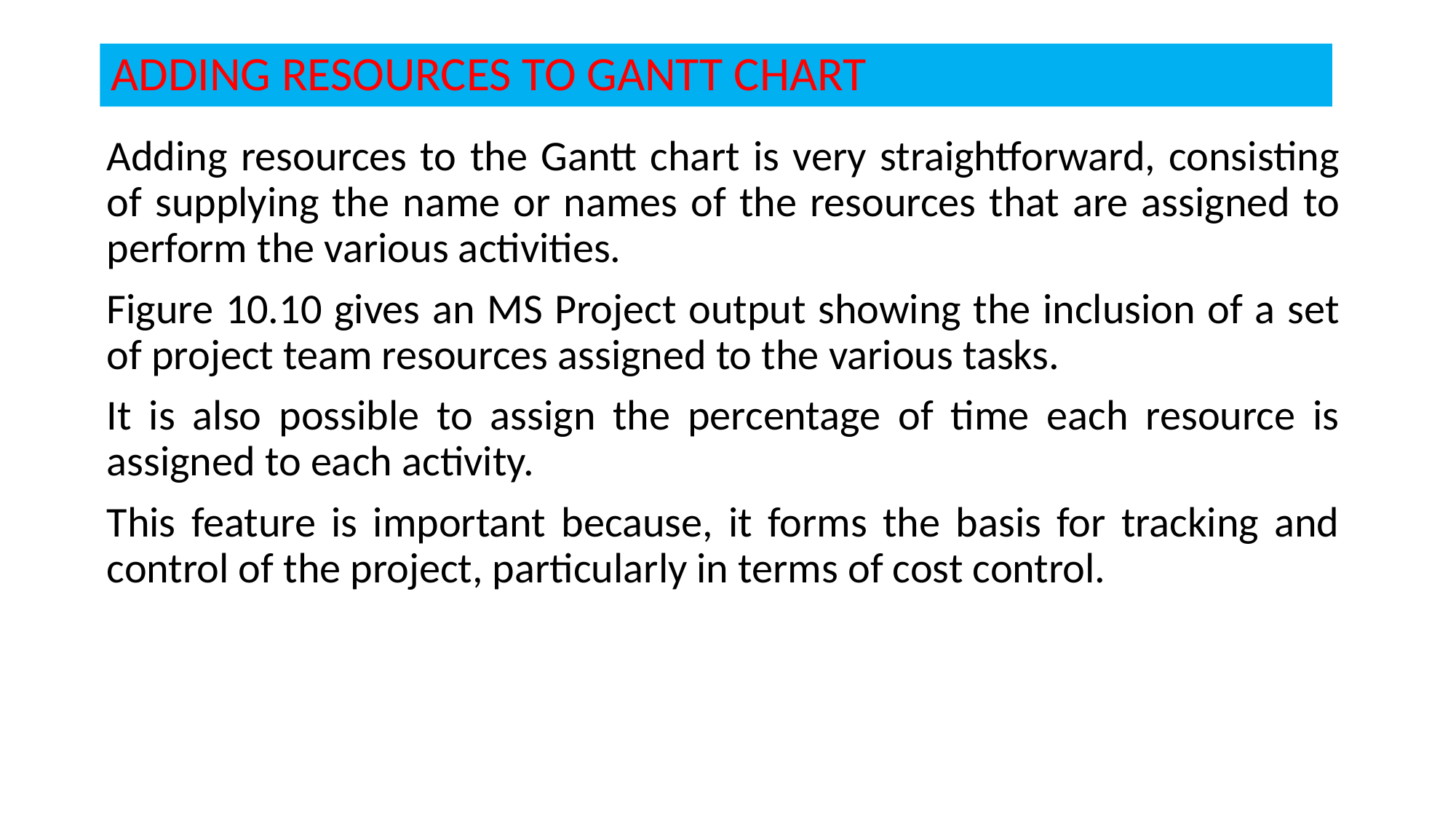

# ADDING RESOURCES TO GANTT CHART
Adding resources to the Gantt chart is very straightforward, consisting of supplying the name or names of the resources that are assigned to perform the various activities.
Figure 10.10 gives an MS Project output showing the inclusion of a set of project team resources assigned to the various tasks.
It is also possible to assign the percentage of time each resource is assigned to each activity.
This feature is important because, it forms the basis for tracking and control of the project, particularly in terms of cost control.